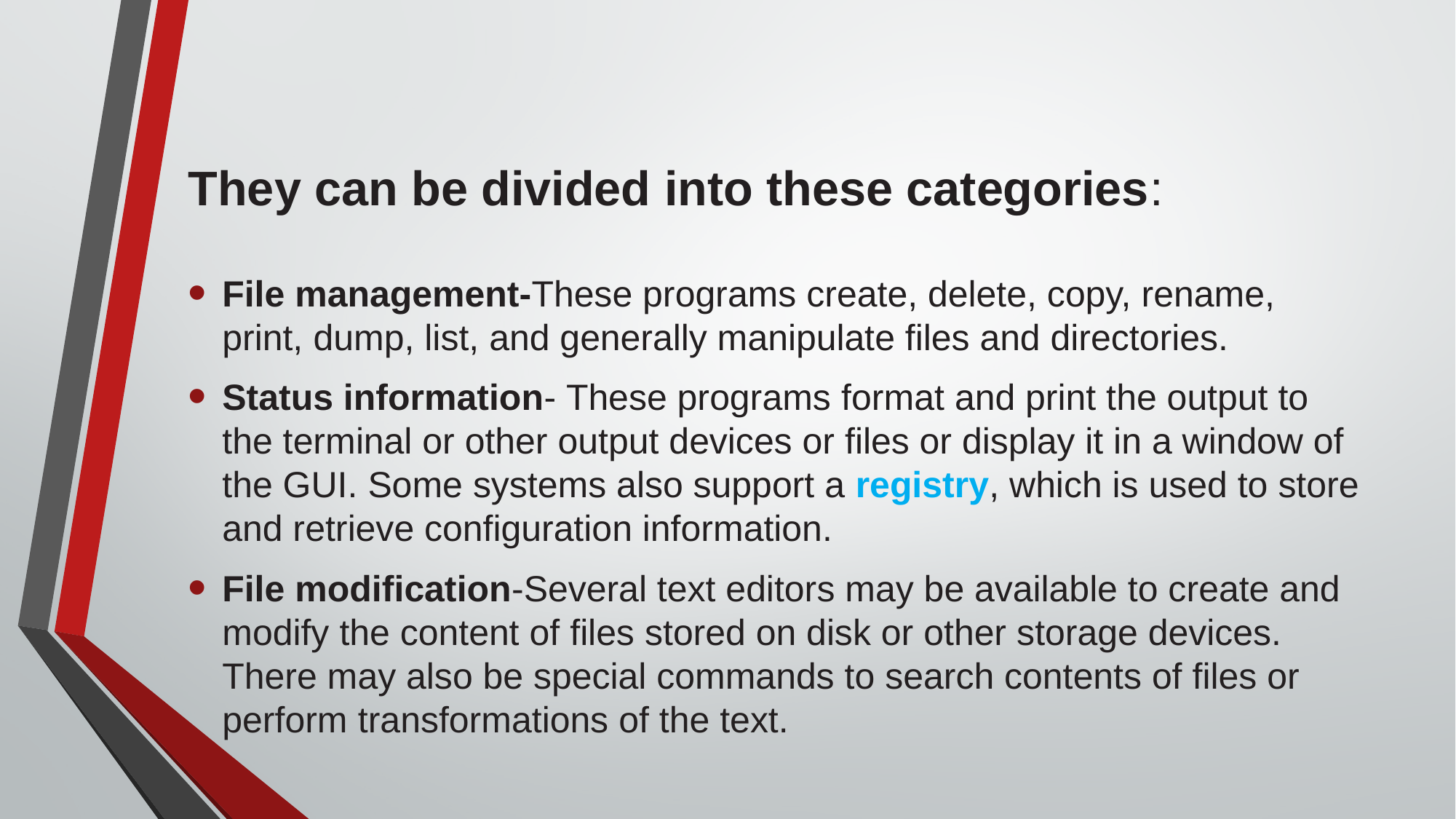

# They can be divided into these categories:
File management-These programs create, delete, copy, rename, print, dump, list, and generally manipulate files and directories.
Status information- These programs format and print the output to the terminal or other output devices or files or display it in a window of the GUI. Some systems also support a registry, which is used to store and retrieve configuration information.
File modification-Several text editors may be available to create and modify the content of files stored on disk or other storage devices. There may also be special commands to search contents of files or perform transformations of the text.